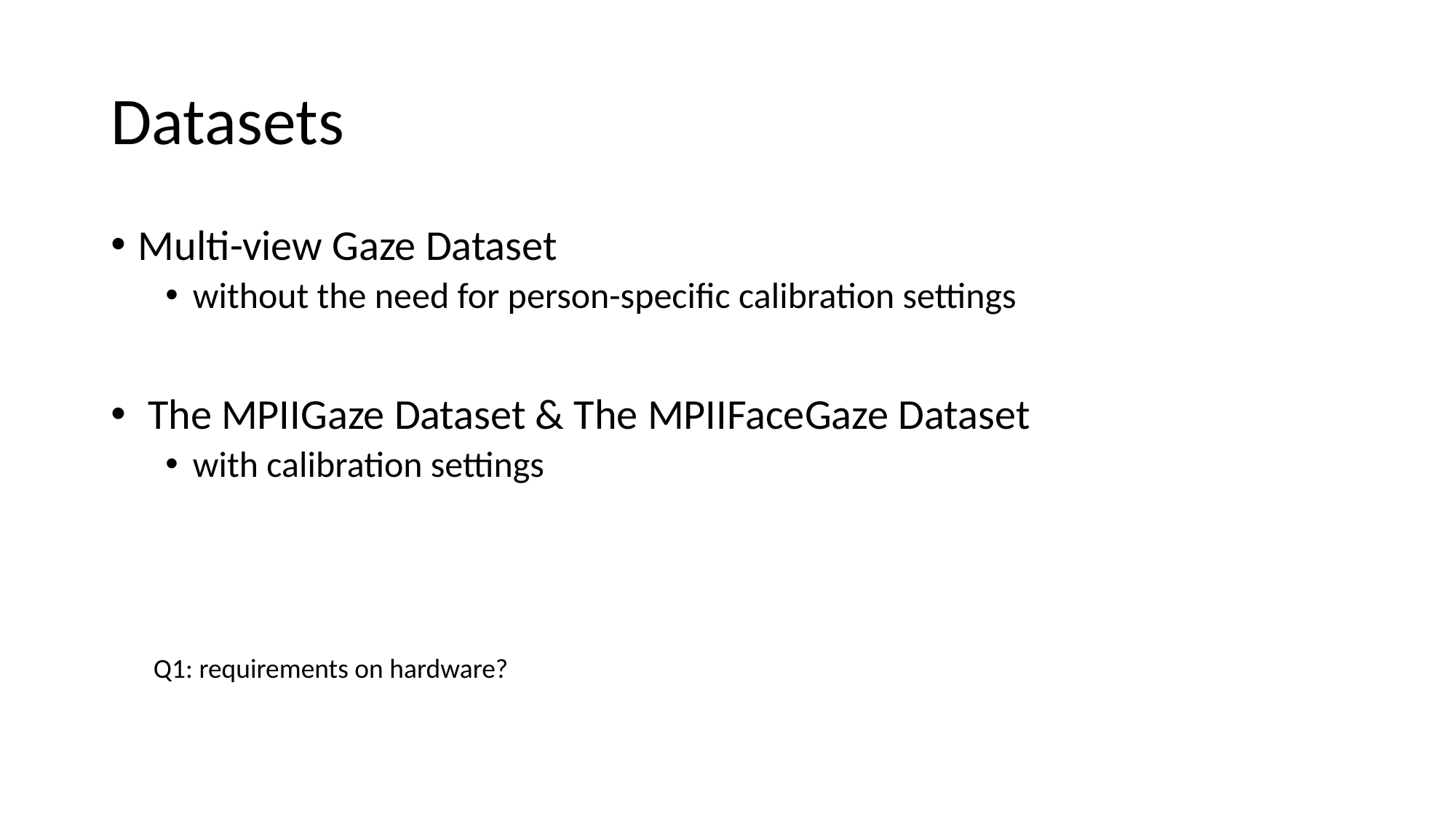

# Datasets
Multi-view Gaze Dataset
without the need for person-specific calibration settings

 The MPIIGaze Dataset & The MPIIFaceGaze Dataset
with calibration settings

Q1: requirements on hardware?